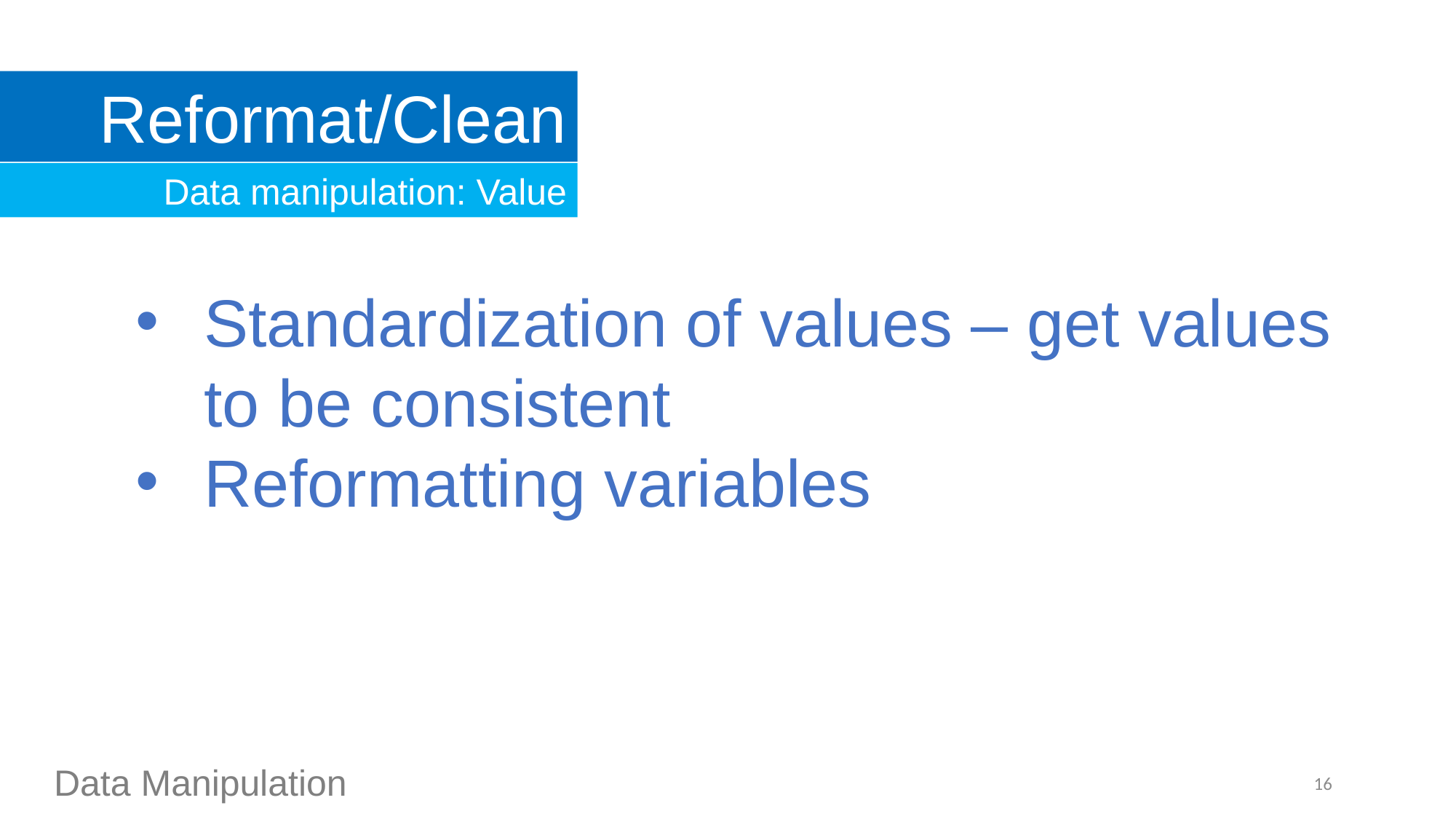

Reformat/Clean
Data manipulation: Value
Standardization of values – get values to be consistent
Reformatting variables
Data Manipulation
16